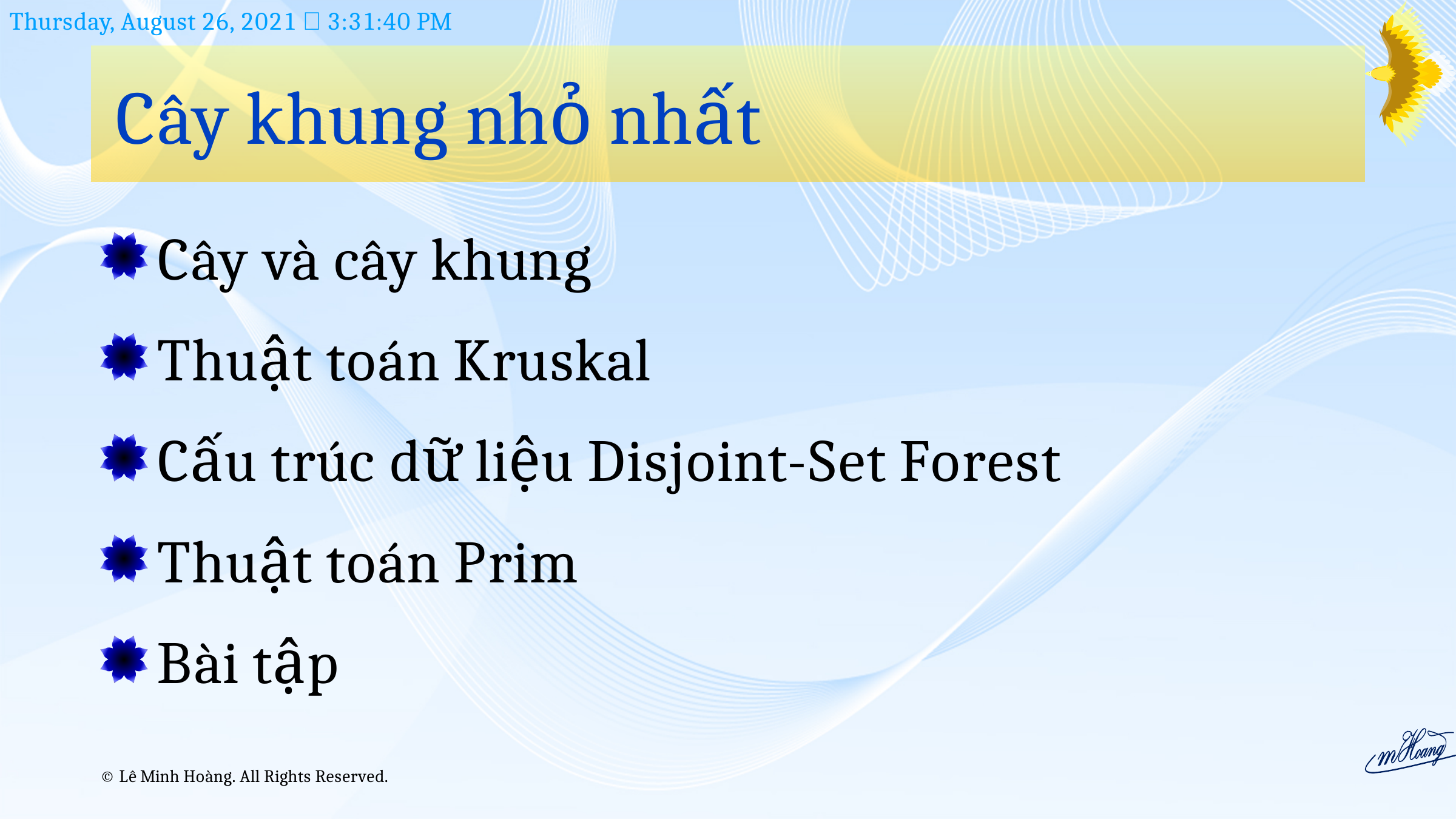

# Cây khung nhỏ nhất
 Cây và cây khung
 Thuật toán Kruskal
 Cấu trúc dữ liệu Disjoint-Set Forest
 Thuật toán Prim
 Bài tập